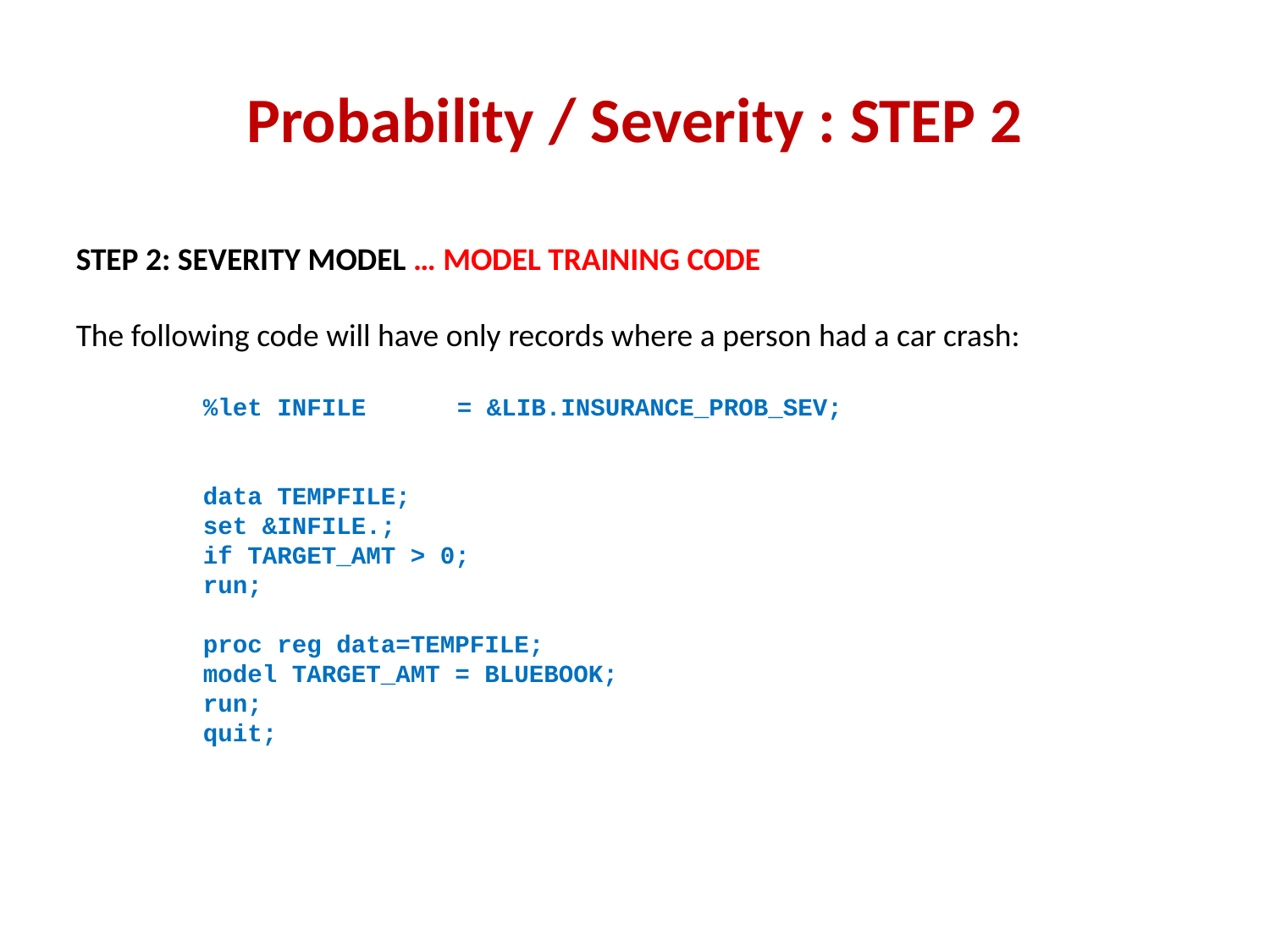

# Probability / Severity : STEP 2
STEP 2: SEVERITY MODEL … MODEL TRAINING CODE

The following code will have only records where a person had a car crash:

%let INFILE 	= &LIB.INSURANCE_PROB_SEV;

data TEMPFILE;
set &INFILE.;
if TARGET_AMT > 0;
run;

proc reg data=TEMPFILE;
model TARGET_AMT = BLUEBOOK;
run;
quit;